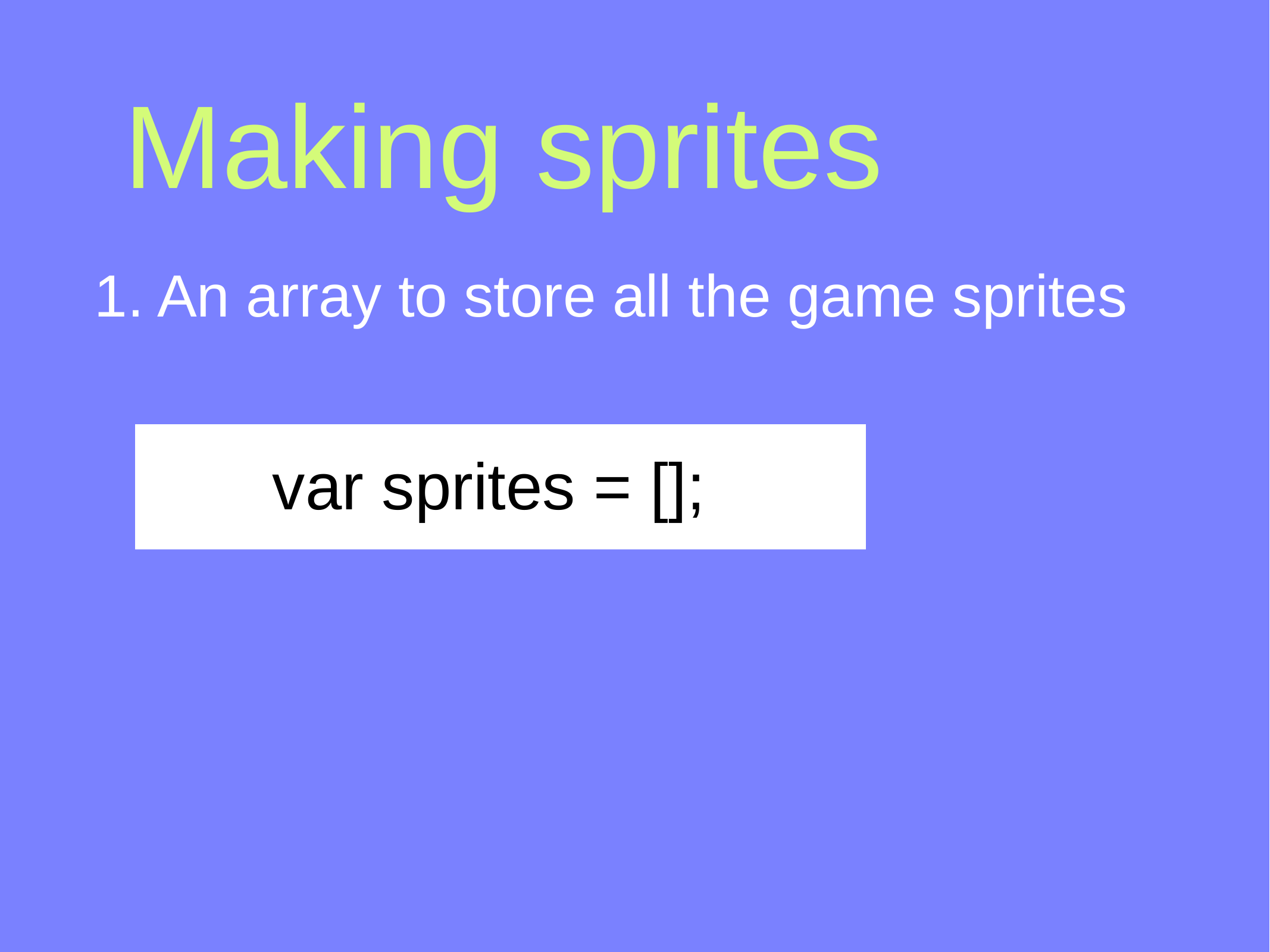

# Making sprites
1. An array to store all the game sprites

var sprites = [];